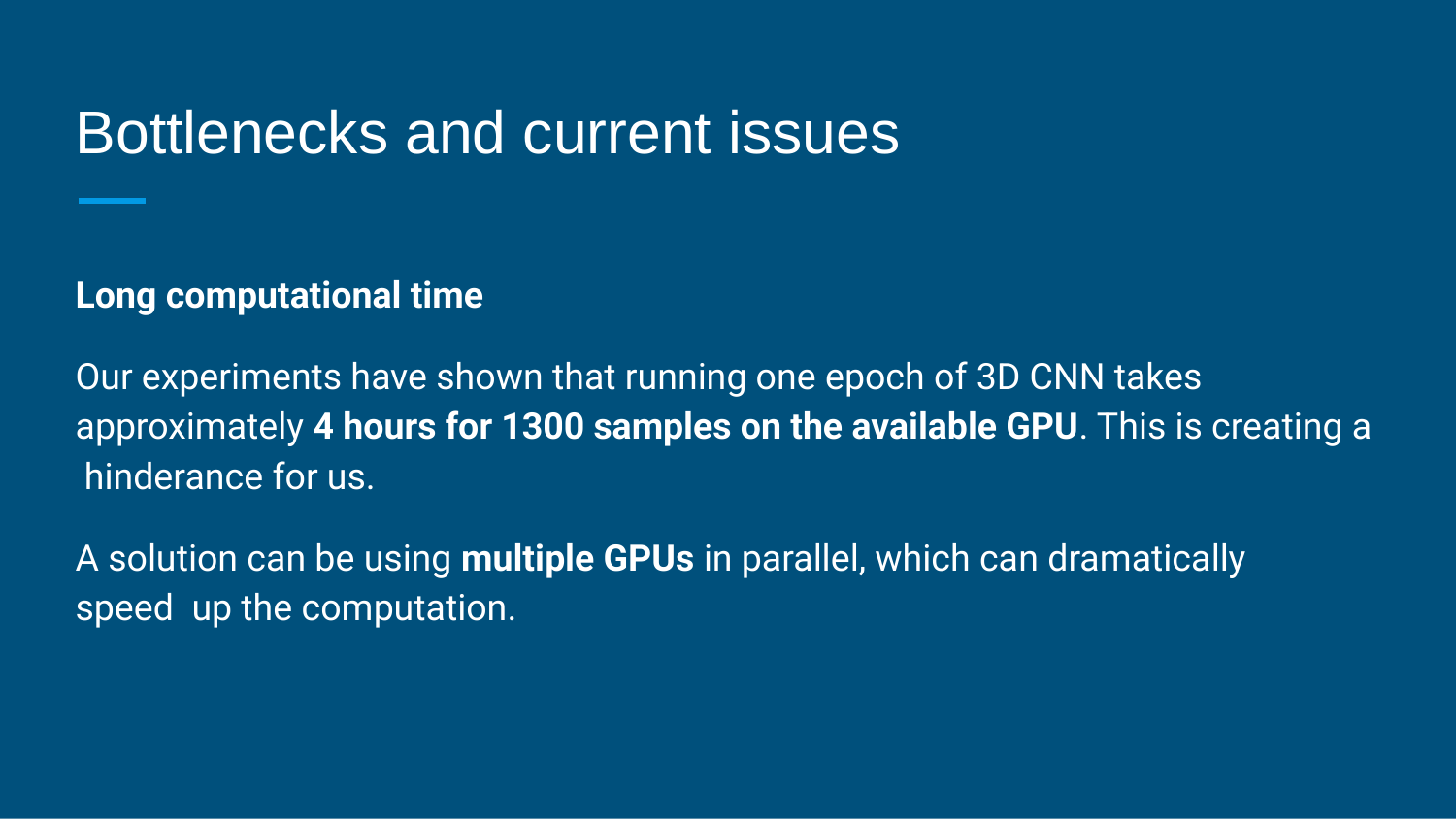

# Bottlenecks and current issues

Long computational time
Our experiments have shown that running one epoch of 3D CNN takes  approximately 4 hours for 1300 samples on the available GPU. This is creating a  hinderance for us.
A solution can be using multiple GPUs in parallel, which can dramatically speed  up the computation.